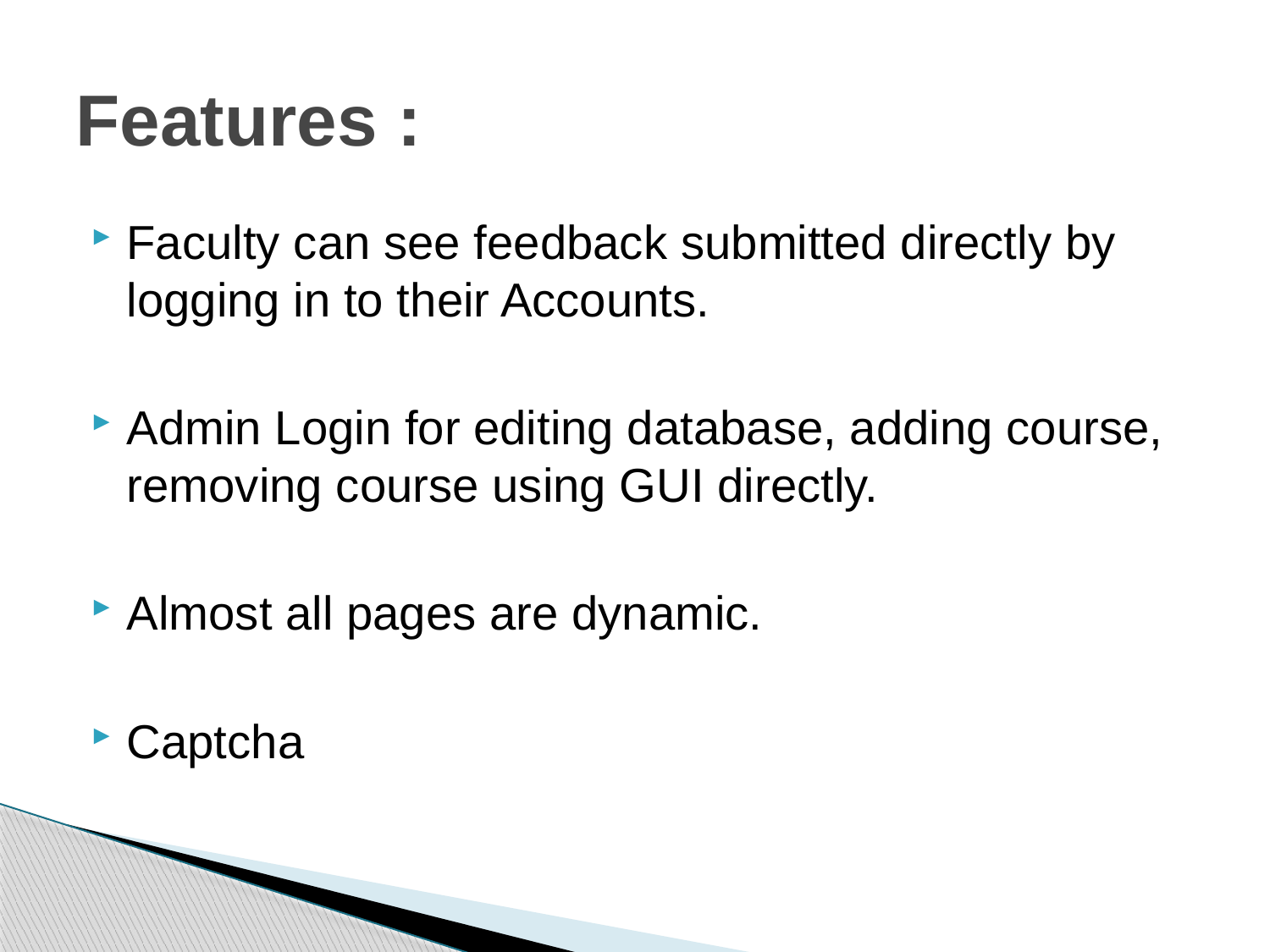

# Features :
Faculty can see feedback submitted directly by logging in to their Accounts.

Admin Login for editing database, adding course, removing course using GUI directly.

Almost all pages are dynamic.

Captcha